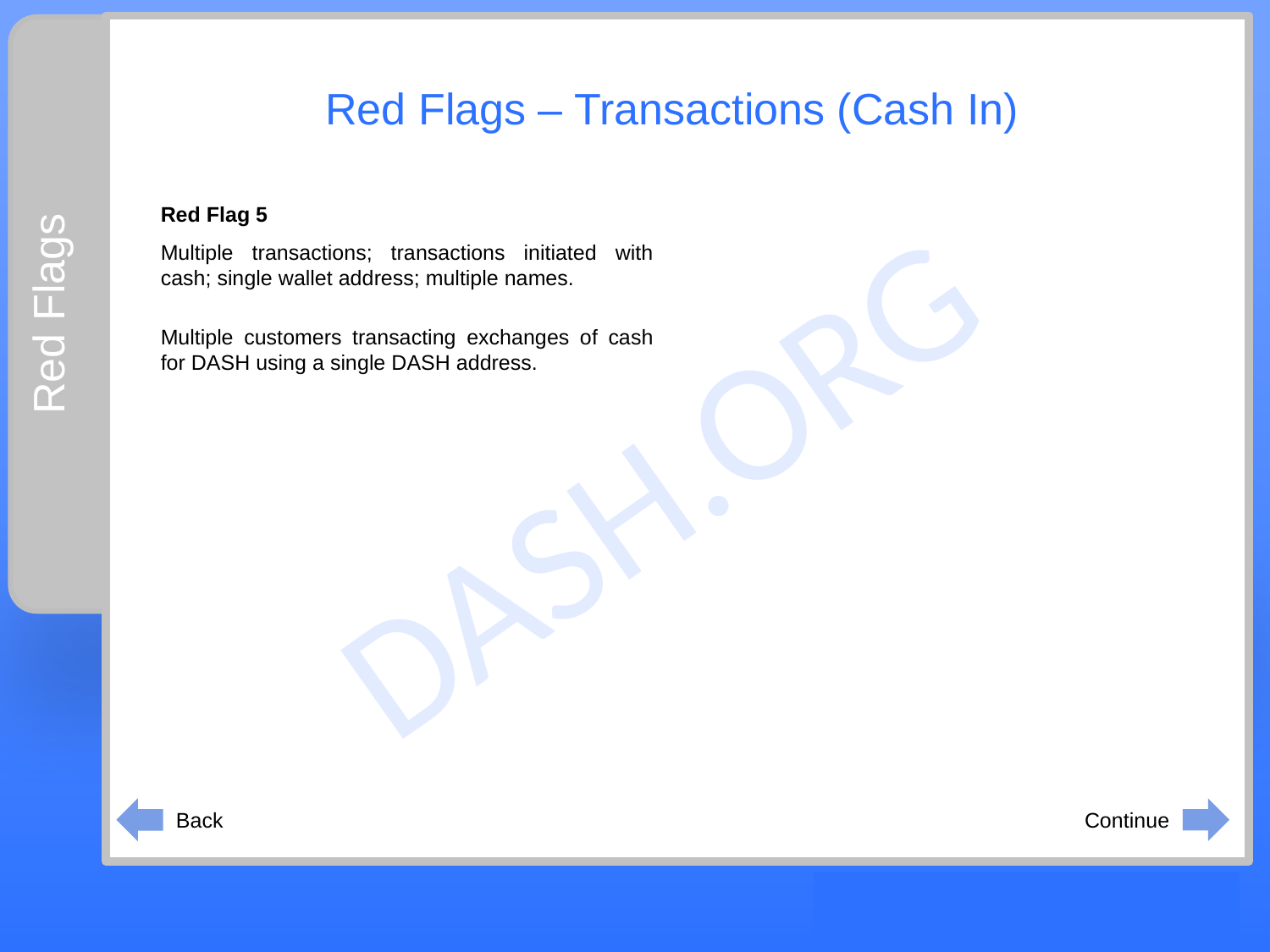

Red Flags – Transactions (Cash In)
Red Flag 5
Multiple transactions; transactions initiated with cash; single wallet address; multiple names.

Multiple customers transacting exchanges of cash for DASH using a single DASH address.

# Red Flags

Continue

Back